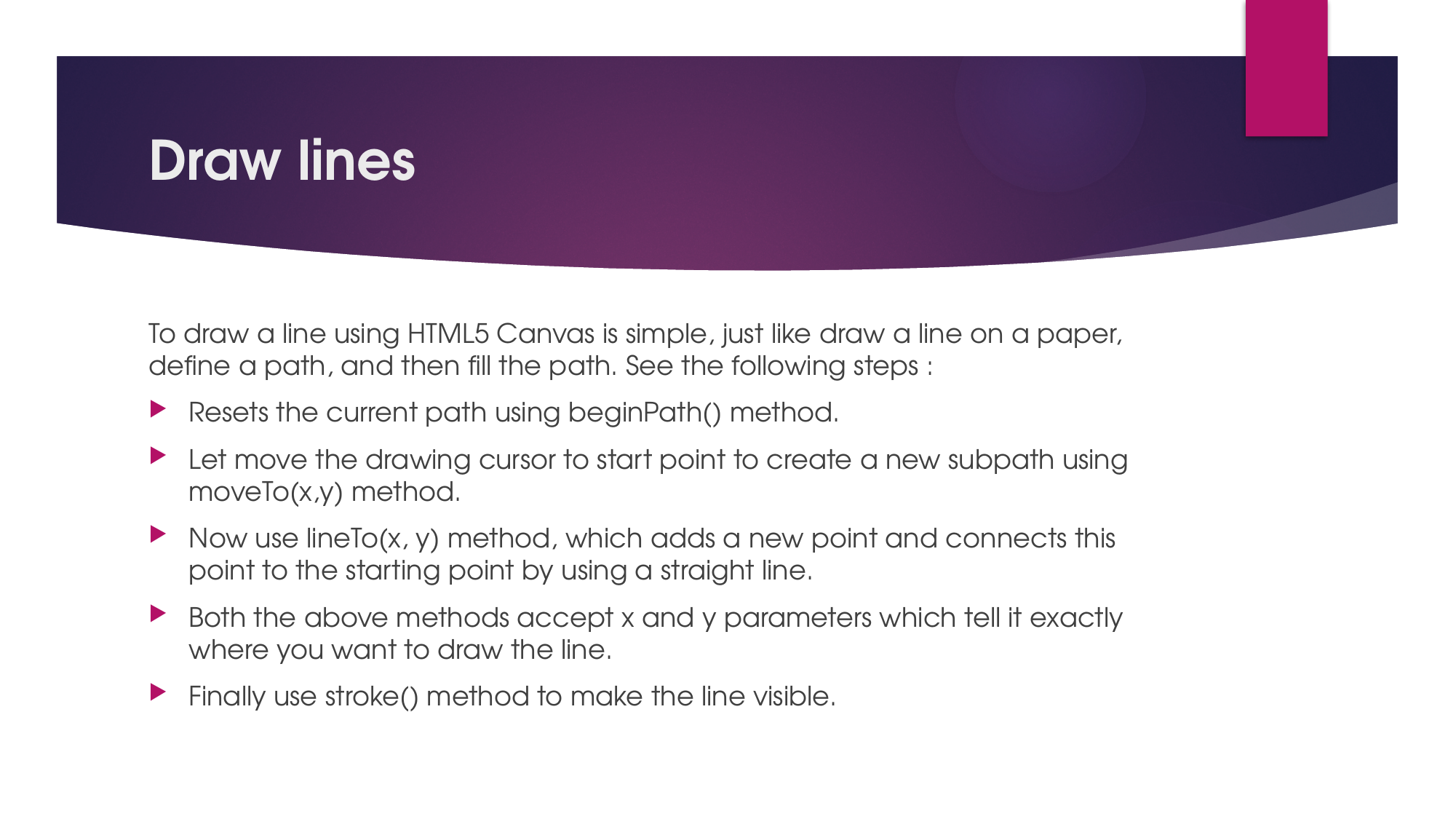

# Draw lines
To draw a line using HTML5 Canvas is simple, just like draw a line on a paper, define a path, and then fill the path. See the following steps :
Resets the current path using beginPath() method.
Let move the drawing cursor to start point to create a new subpath using moveTo(x,y) method.
Now use lineTo(x, y) method, which adds a new point and connects this point to the starting point by using a straight line.
Both the above methods accept x and y parameters which tell it exactly where you want to draw the line.
Finally use stroke() method to make the line visible.